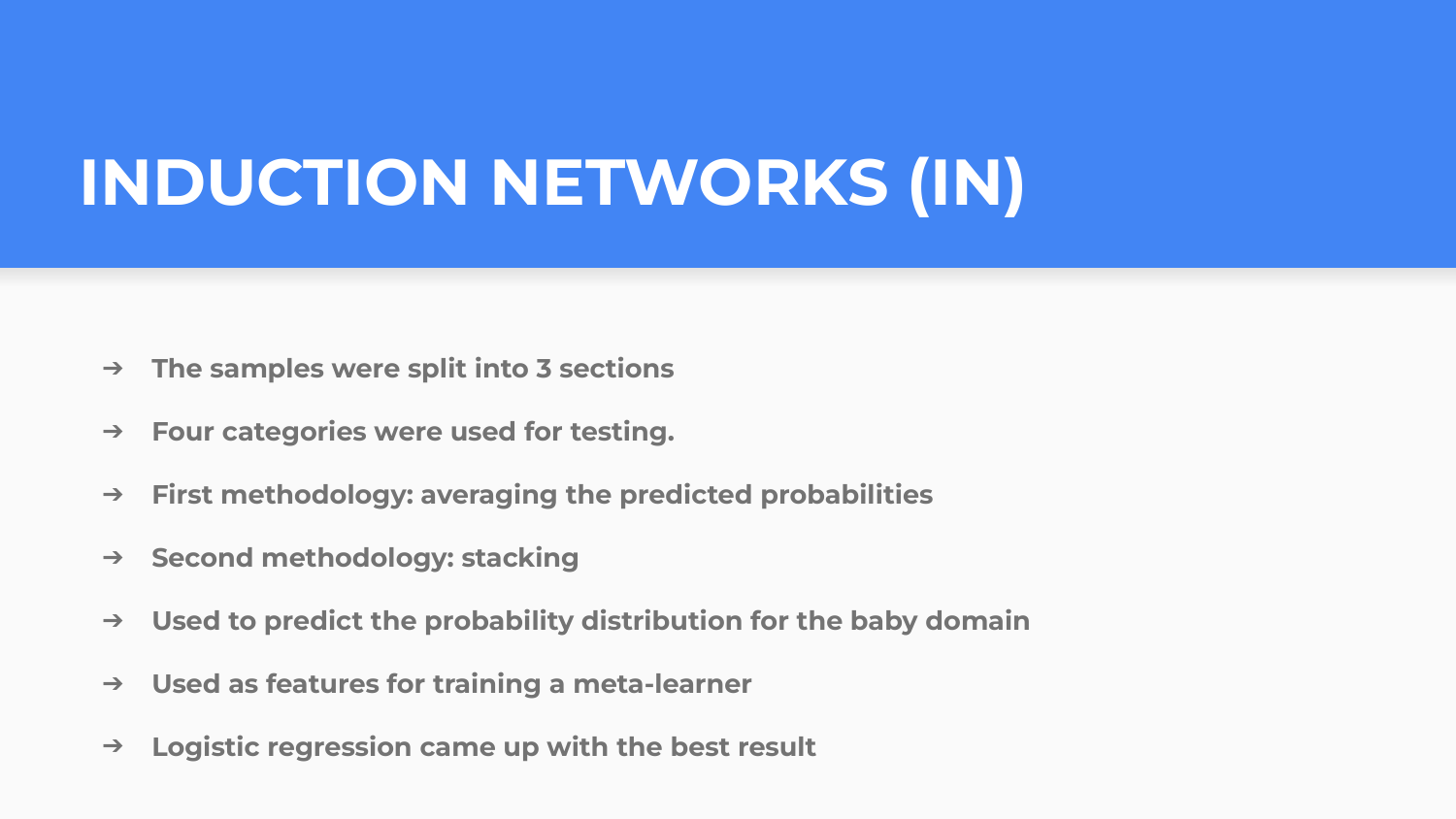

# INDUCTION NETWORKS (IN)
The samples were split into 3 sections
Four categories were used for testing.
First methodology: averaging the predicted probabilities
Second methodology: stacking
Used to predict the probability distribution for the baby domain
Used as features for training a meta-learner
Logistic regression came up with the best result